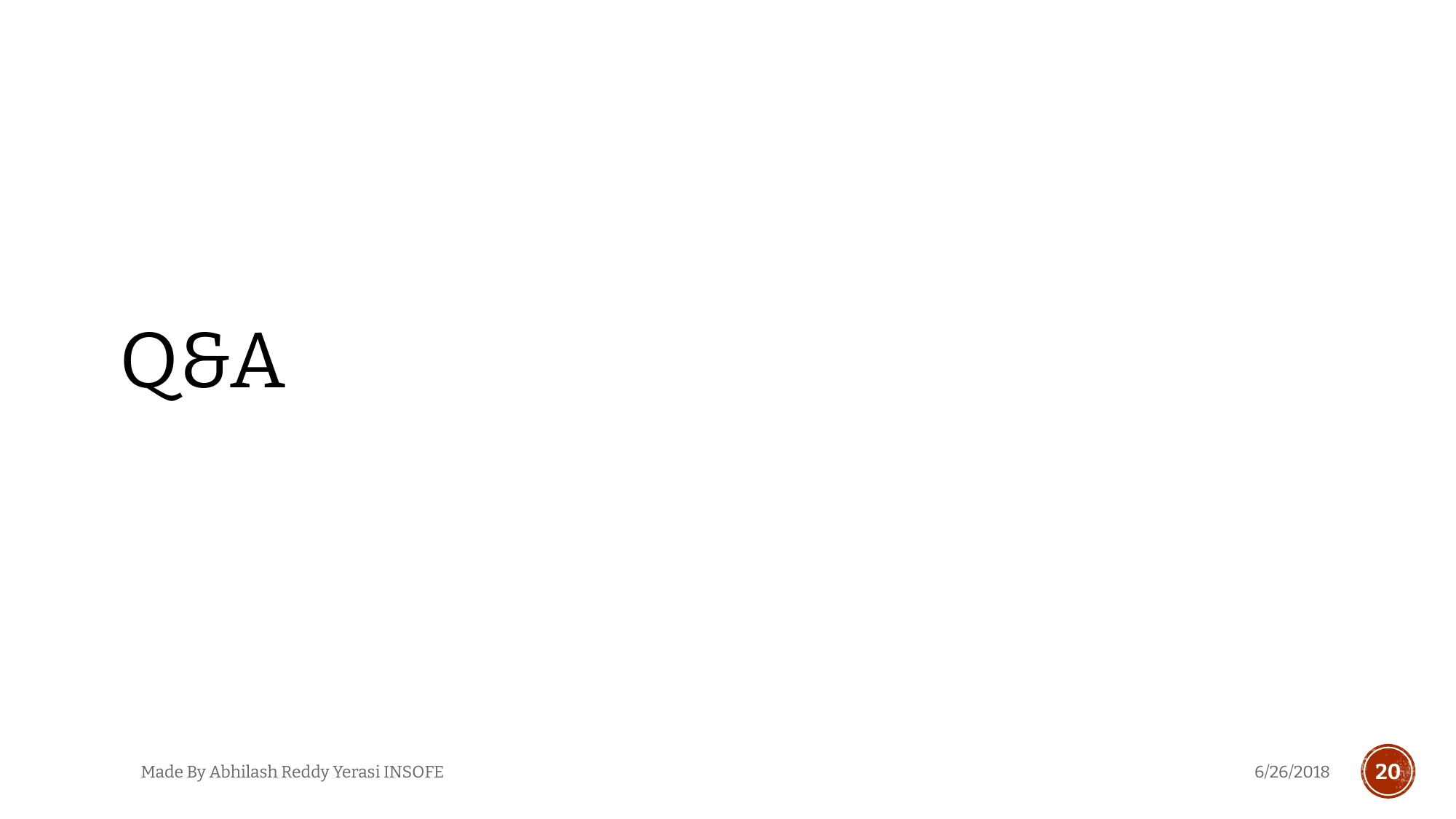

# Q&A
Made By Abhilash Reddy Yerasi INSOFE
6/26/2018
20